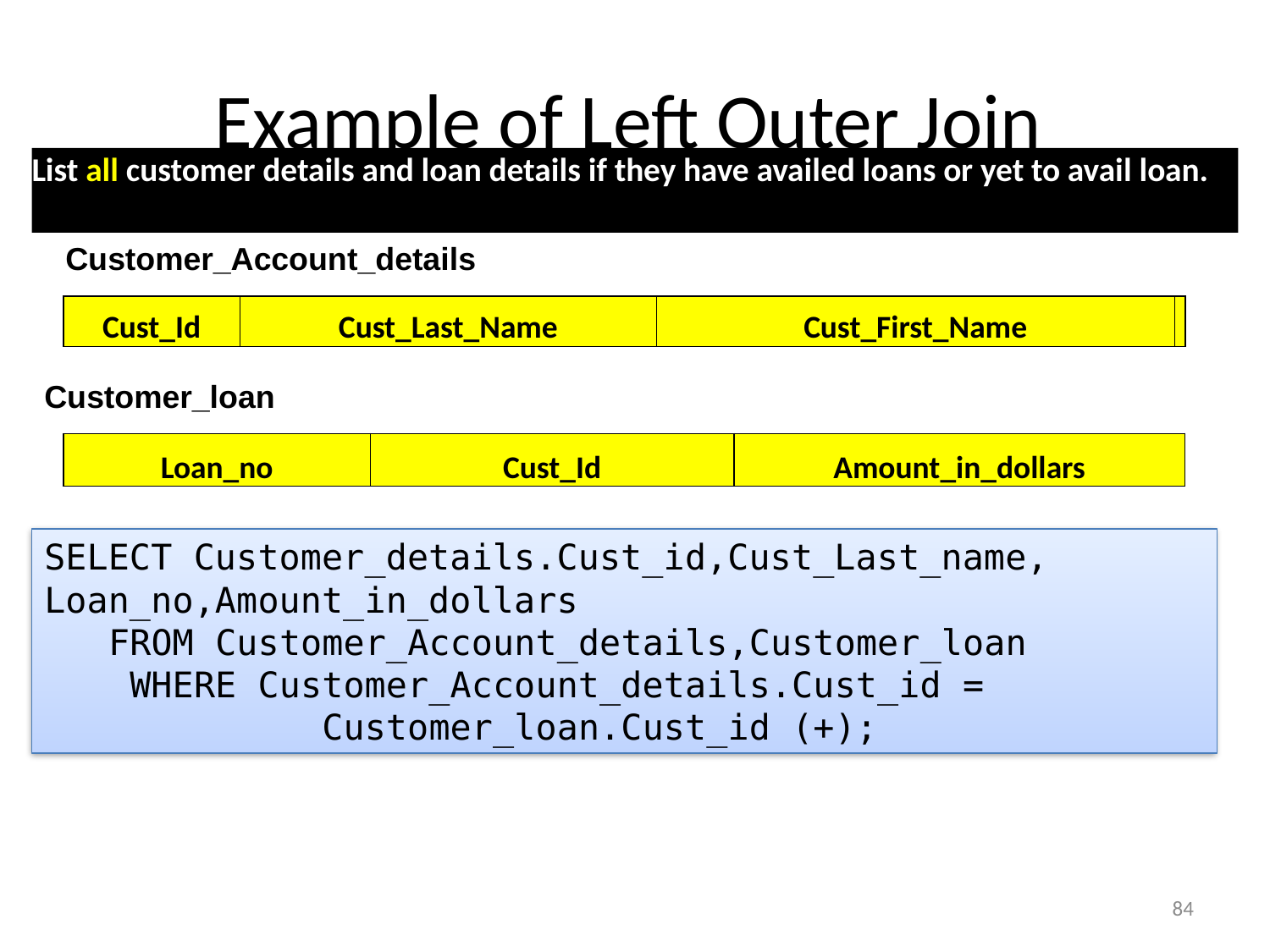

Example of Left Outer Join
List all customer details and loan details if they have availed loans or yet to avail loan.

Customer_Account_details
| Cust\_Id | Cust\_Last\_Name | Cust\_First\_Name |  |
| --- | --- | --- | --- |
Customer_loan
| Loan\_no | Cust\_Id | Amount\_in\_dollars |
| --- | --- | --- |
SELECT Customer_details.Cust_id,Cust_Last_name,
Loan_no,Amount_in_dollars
   FROM Customer_Account_details,Customer_loan
    WHERE Customer_Account_details.Cust_id =
             Customer_loan.Cust_id (+);
84